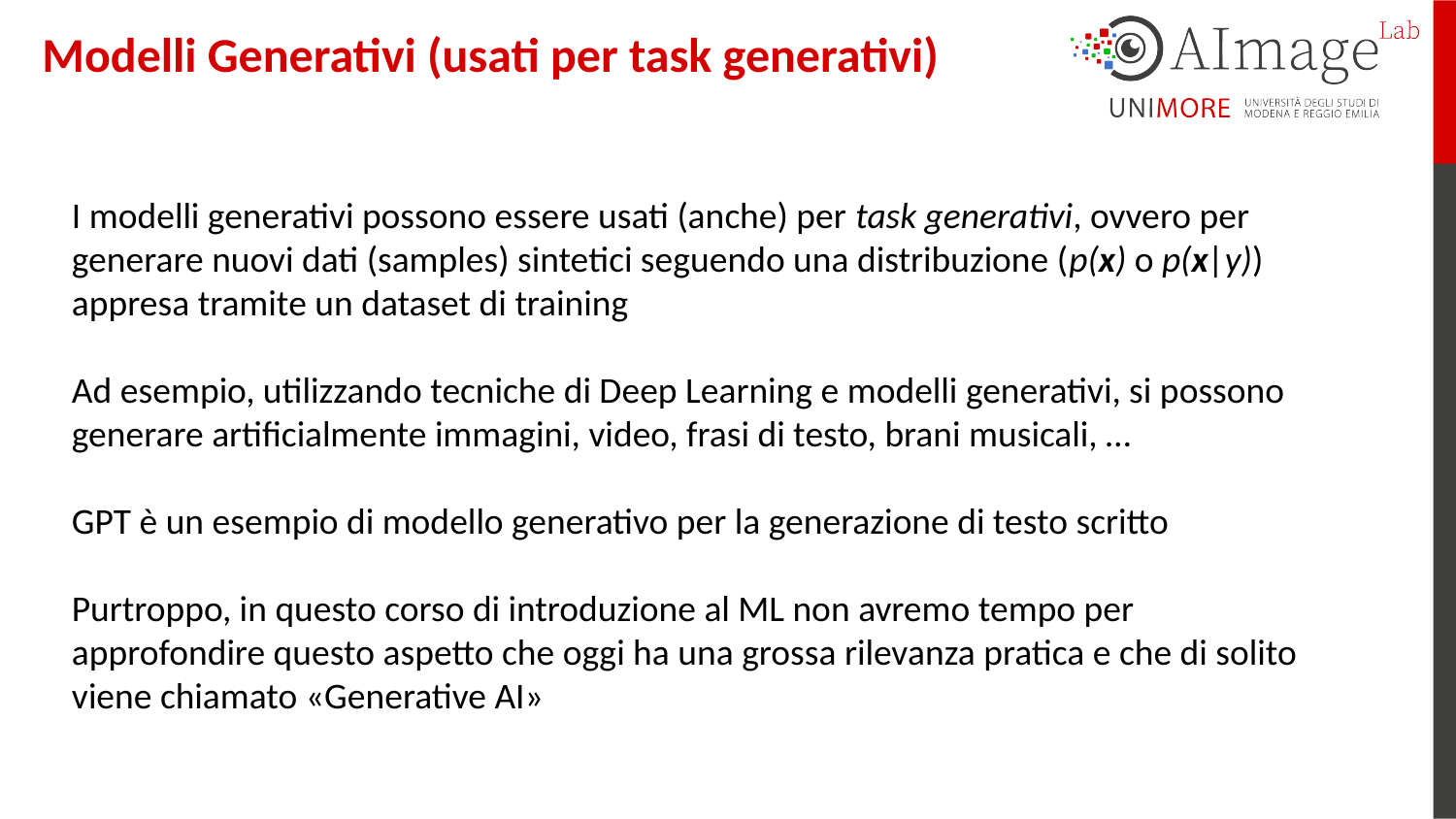

Modelli Generativi (usati per task generativi)
I modelli generativi possono essere usati (anche) per task generativi, ovvero per generare nuovi dati (samples) sintetici seguendo una distribuzione (p(x) o p(x|y)) appresa tramite un dataset di training

Ad esempio, utilizzando tecniche di Deep Learning e modelli generativi, si possono generare artificialmente immagini, video, frasi di testo, brani musicali, …

GPT è un esempio di modello generativo per la generazione di testo scritto

Purtroppo, in questo corso di introduzione al ML non avremo tempo per approfondire questo aspetto che oggi ha una grossa rilevanza pratica e che di solito viene chiamato «Generative AI»